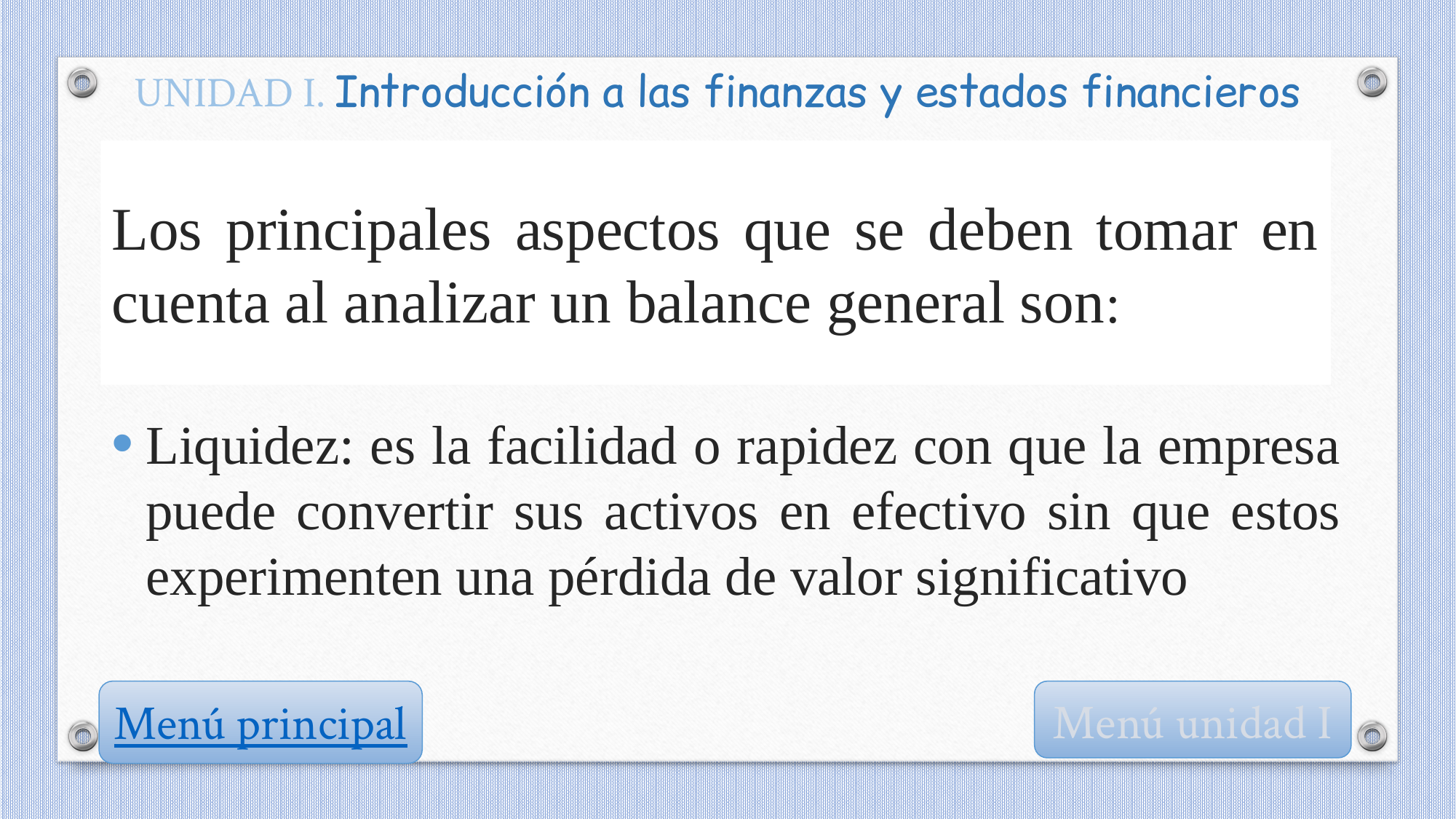

UNIDAD I. Introducción a las finanzas y estados financieros
# Los principales aspectos que se deben tomar en cuenta al analizar un balance general son:
Liquidez: es la facilidad o rapidez con que la empresa puede convertir sus activos en efectivo sin que estos experimenten una pérdida de valor significativo
Menú principal
Menú unidad I